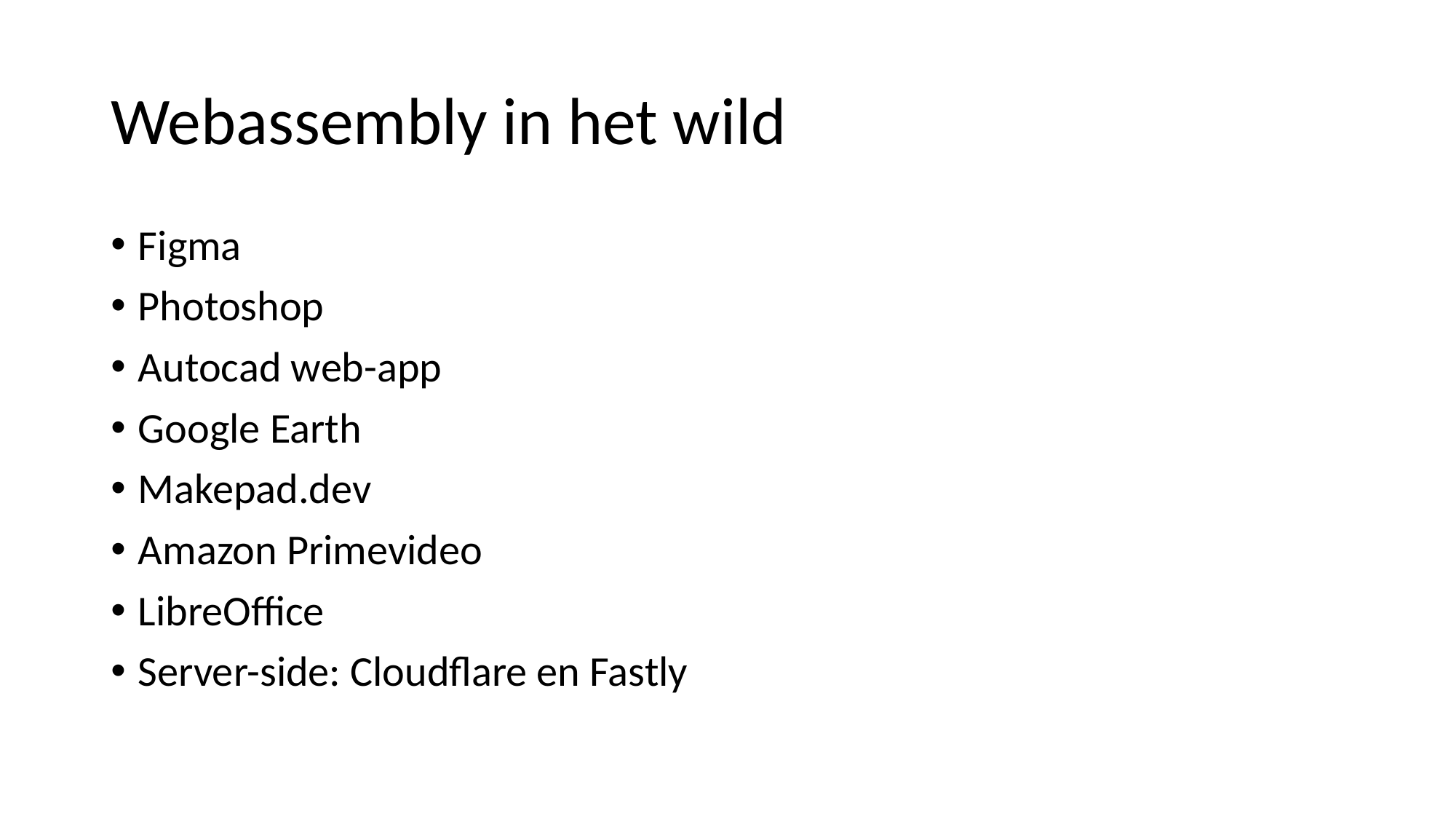

# Webassembly in het wild
Figma
Photoshop
Autocad web-app
Google Earth
Makepad.dev
Amazon Primevideo
LibreOffice
Server-side: Cloudflare en Fastly